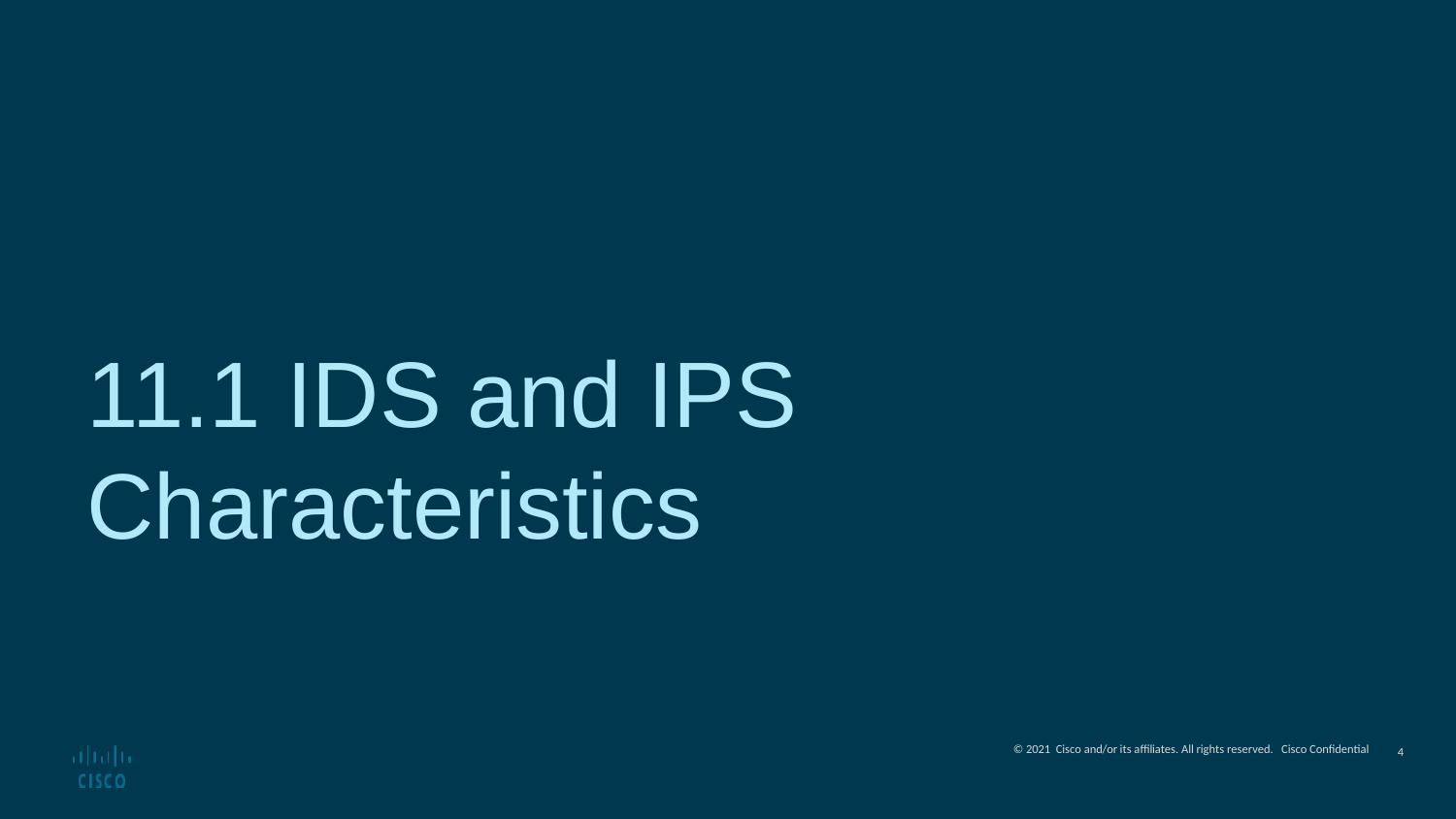

# 11.1 IDS and IPS Characteristics
4